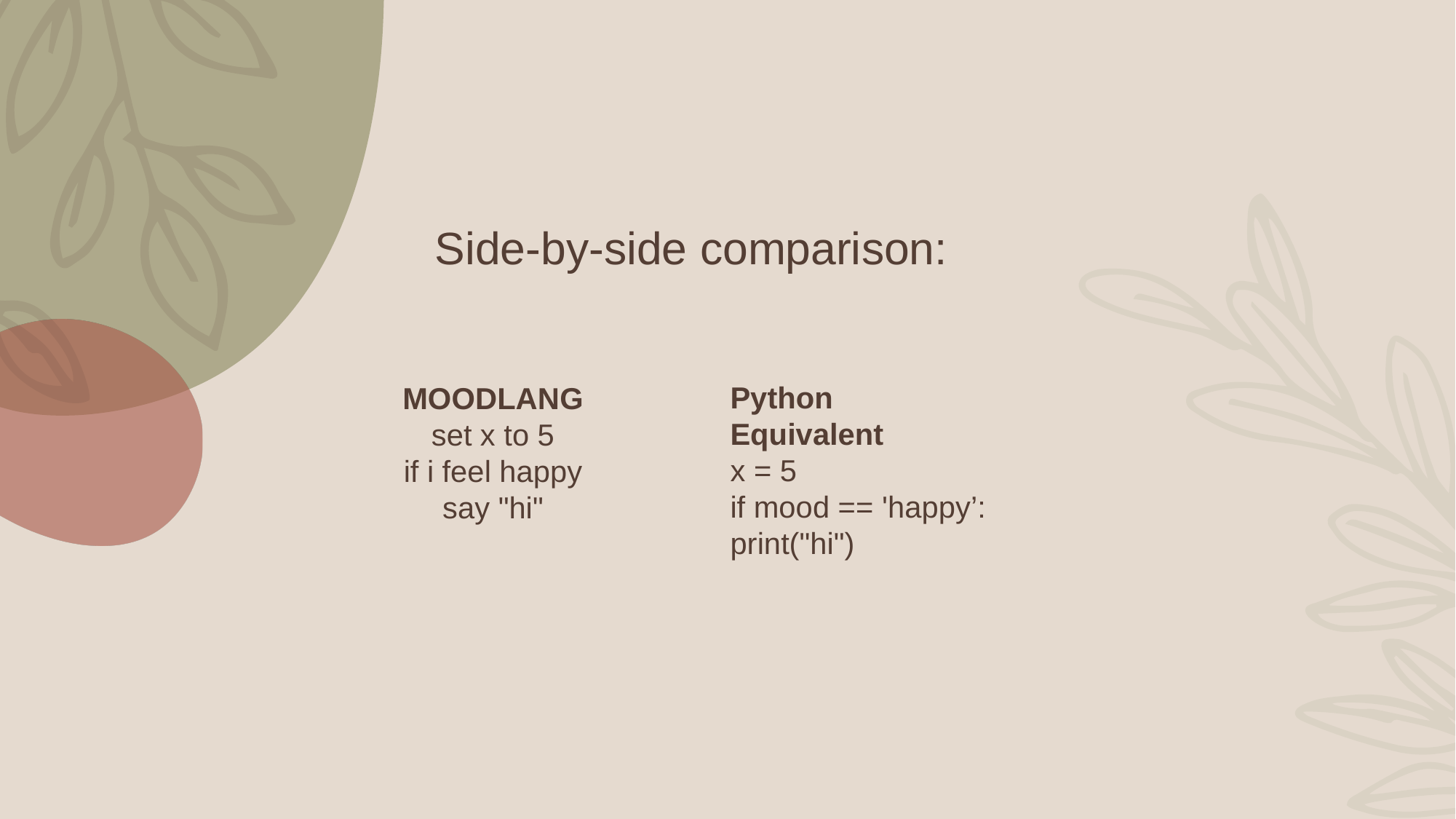

# Side-by-side comparison:
MoodLang
set x to 5
if i feel happy
say "hi"
Python Equivalent
x = 5
if mood == 'happy’:
print("hi")